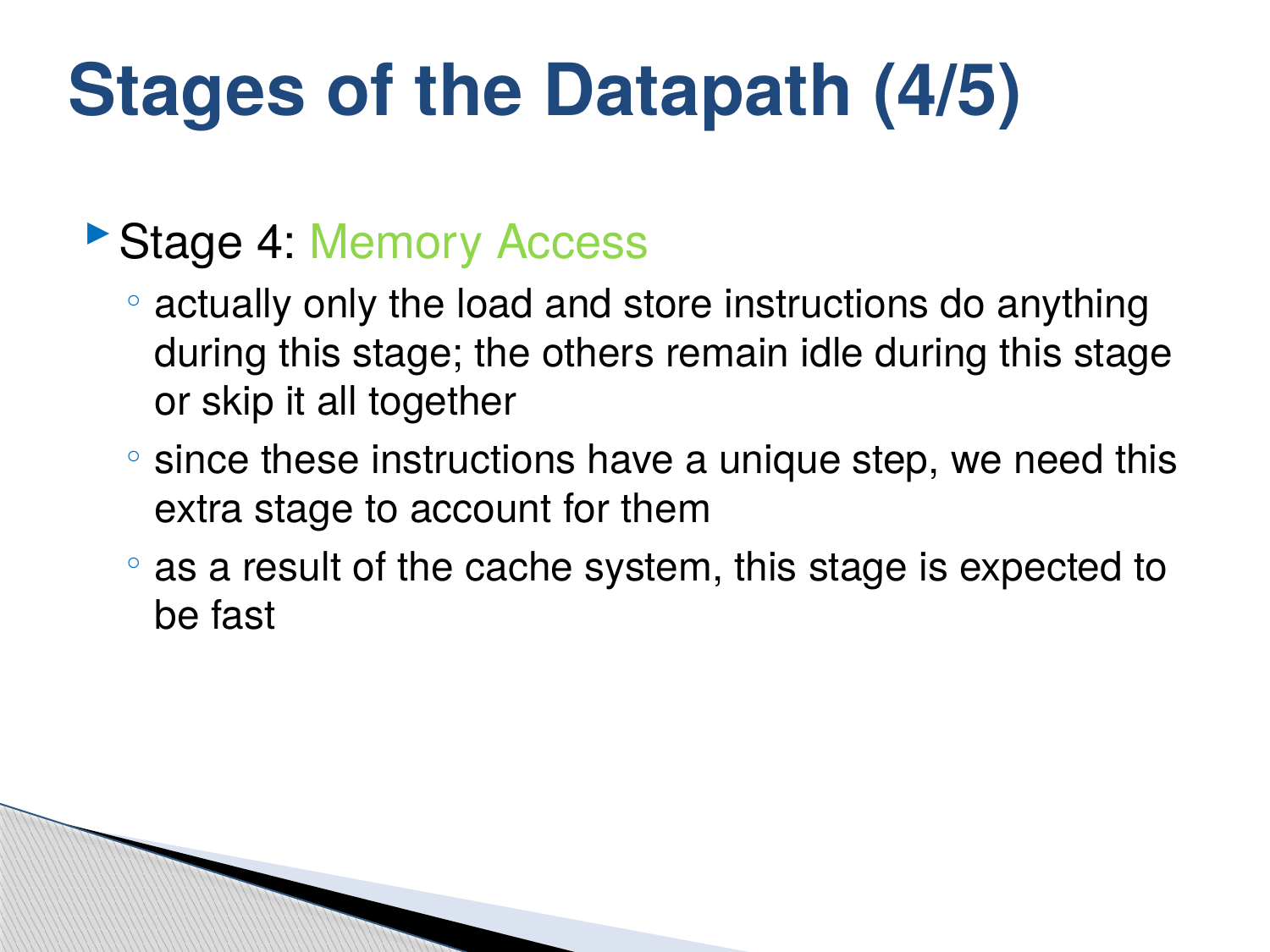

# Stages of the Datapath (4/5)
Stage 4: Memory Access
actually only the load and store instructions do anything during this stage; the others remain idle during this stage or skip it all together
since these instructions have a unique step, we need this extra stage to account for them
as a result of the cache system, this stage is expected to be fast